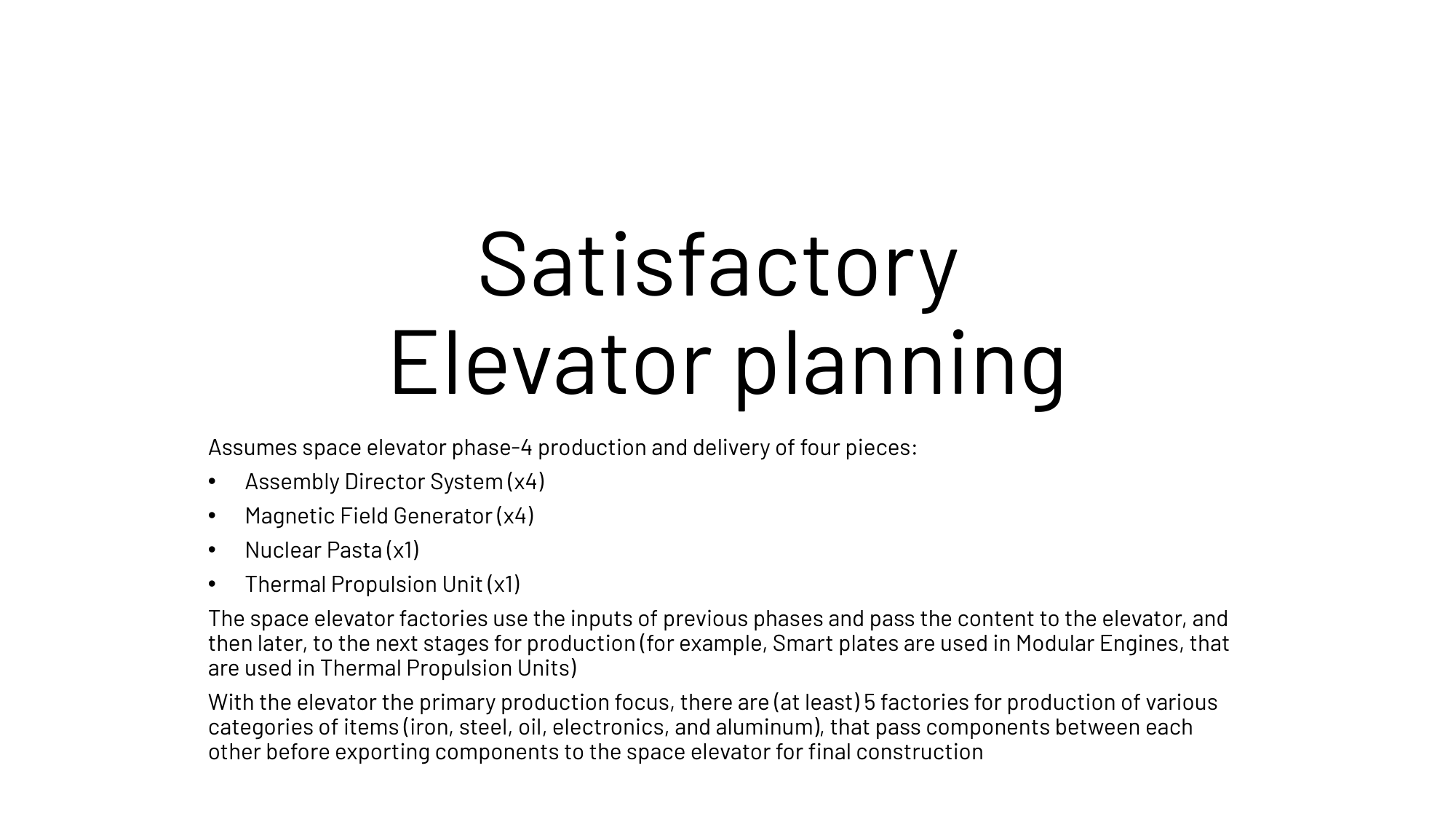

# Satisfactory Elevator planning
Assumes space elevator phase-4 production and delivery of four pieces:
Assembly Director System (x4)
Magnetic Field Generator (x4)
Nuclear Pasta (x1)
Thermal Propulsion Unit (x1)
The space elevator factories use the inputs of previous phases and pass the content to the elevator, and then later, to the next stages for production (for example, Smart plates are used in Modular Engines, that are used in Thermal Propulsion Units)
With the elevator the primary production focus, there are (at least) 5 factories for production of various categories of items (iron, steel, oil, electronics, and aluminum), that pass components between each other before exporting components to the space elevator for final construction